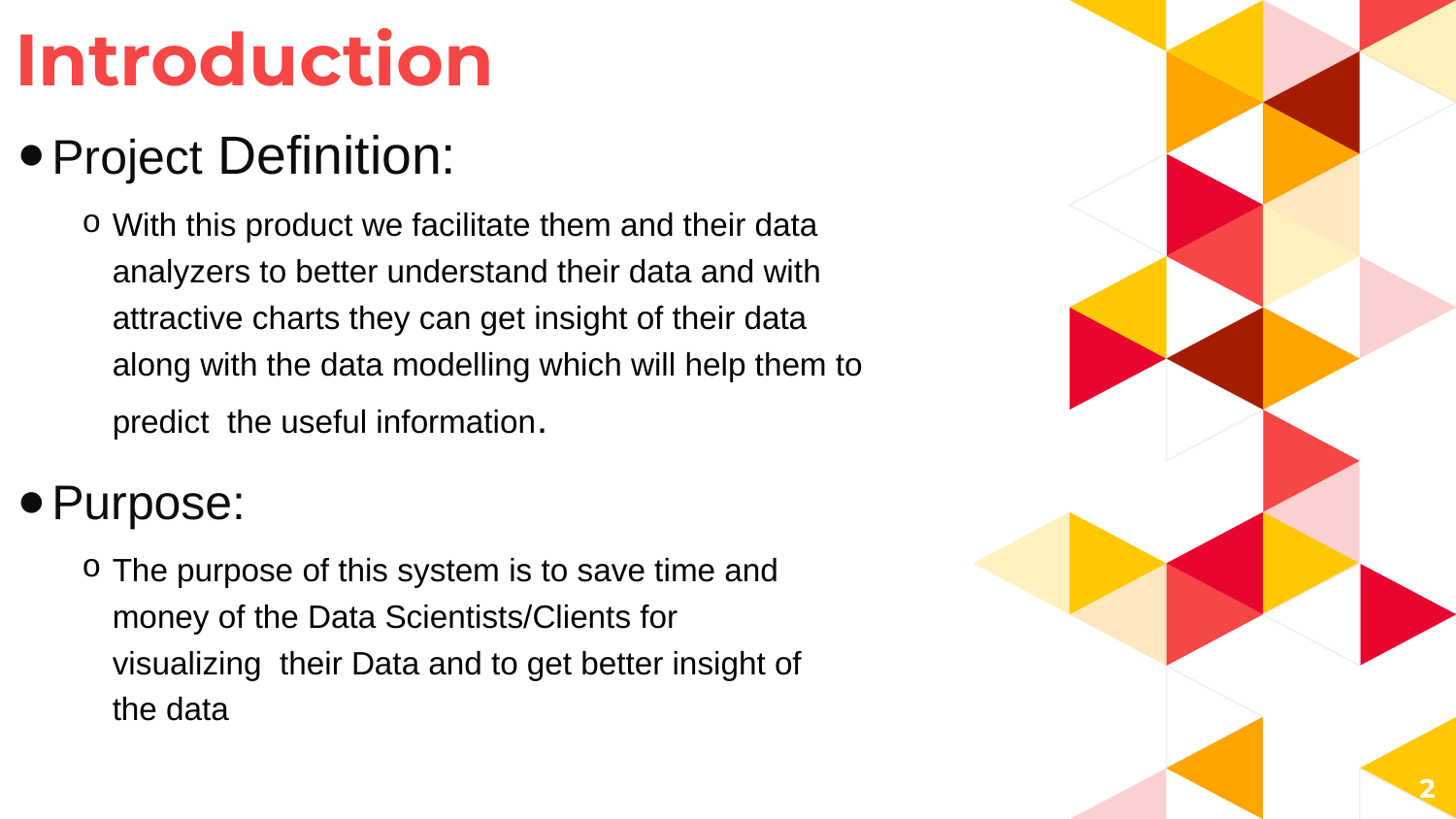

Introduction
Project Definition:
With this product we facilitate them and their data analyzers to better understand their data and with attractive charts they can get insight of their data along with the data modelling which will help them to predict  the useful information.
Purpose:
The purpose of this system is to save time and money of the Data Scientists/Clients for  visualizing  their Data and to get better insight of the data
2